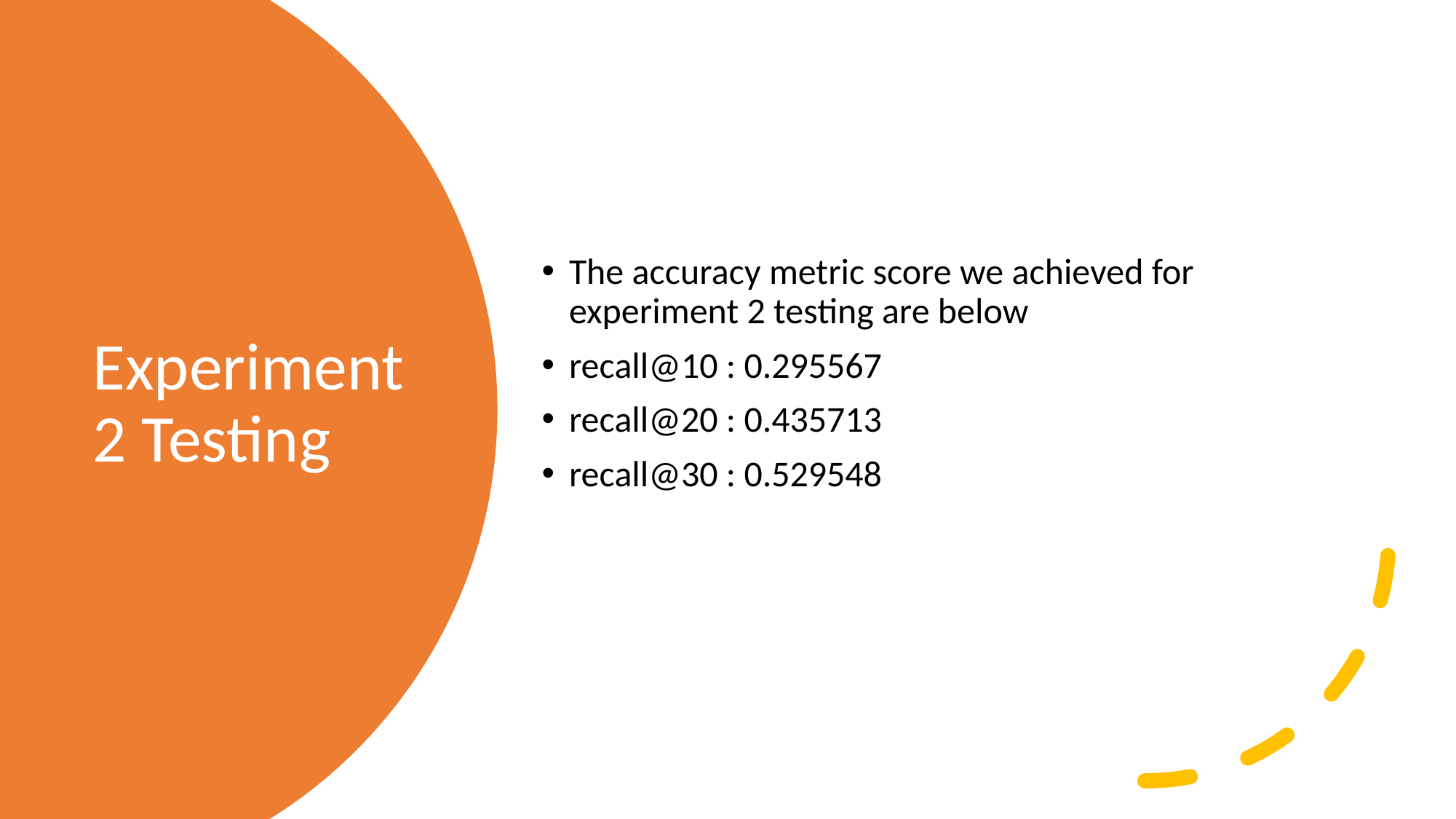

The accuracy metric score we achieved for experiment 2 testing are below
recall@10 : 0.295567
recall@20 : 0.435713
recall@30 : 0.529548

# Experiment 2 Testing